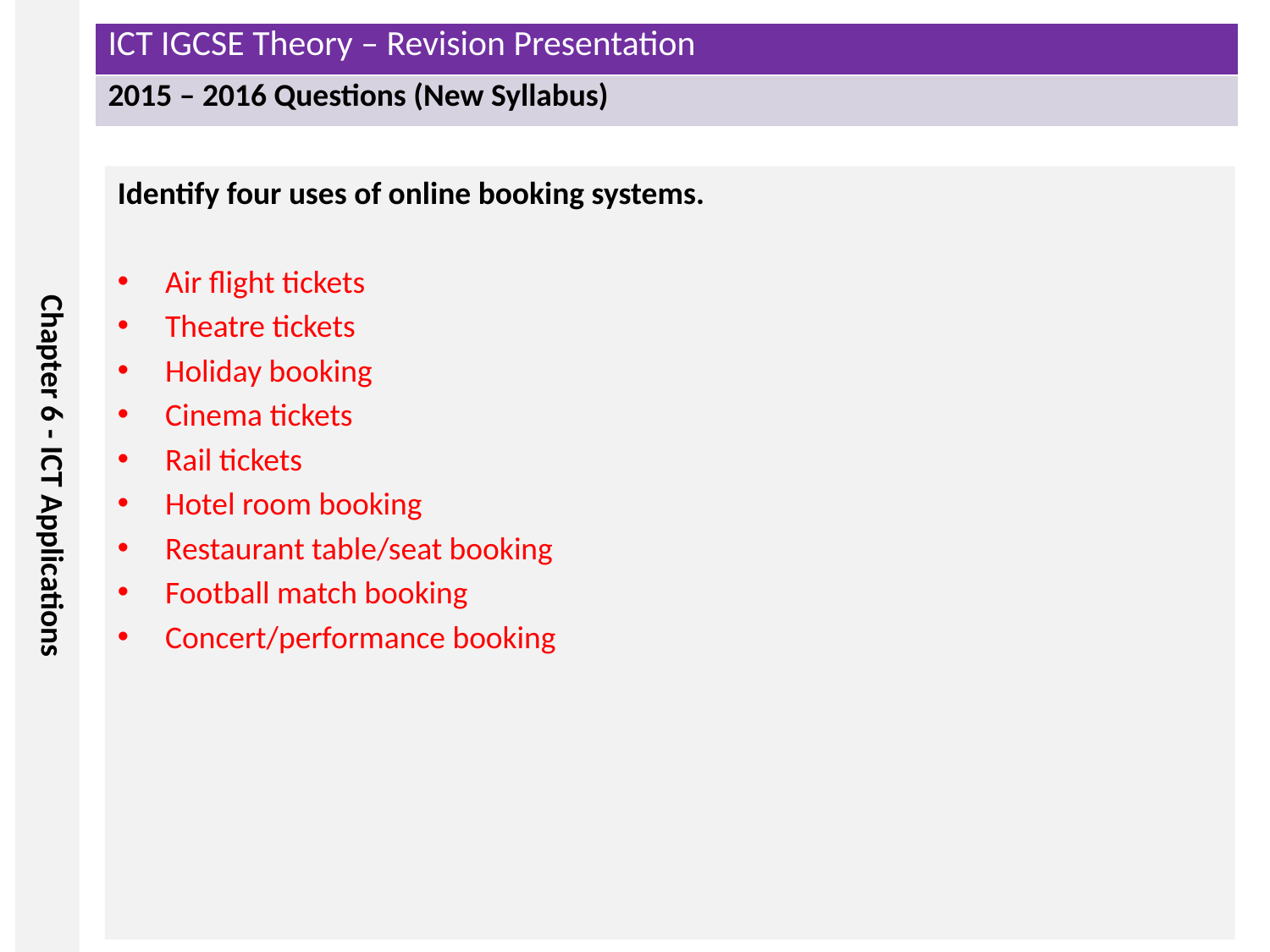

Identify four uses of online booking systems.

Air flight tickets
Theatre tickets
Holiday booking
Cinema tickets
Rail tickets
Hotel room booking
Restaurant table/seat booking
Football match booking
Concert/performance booking